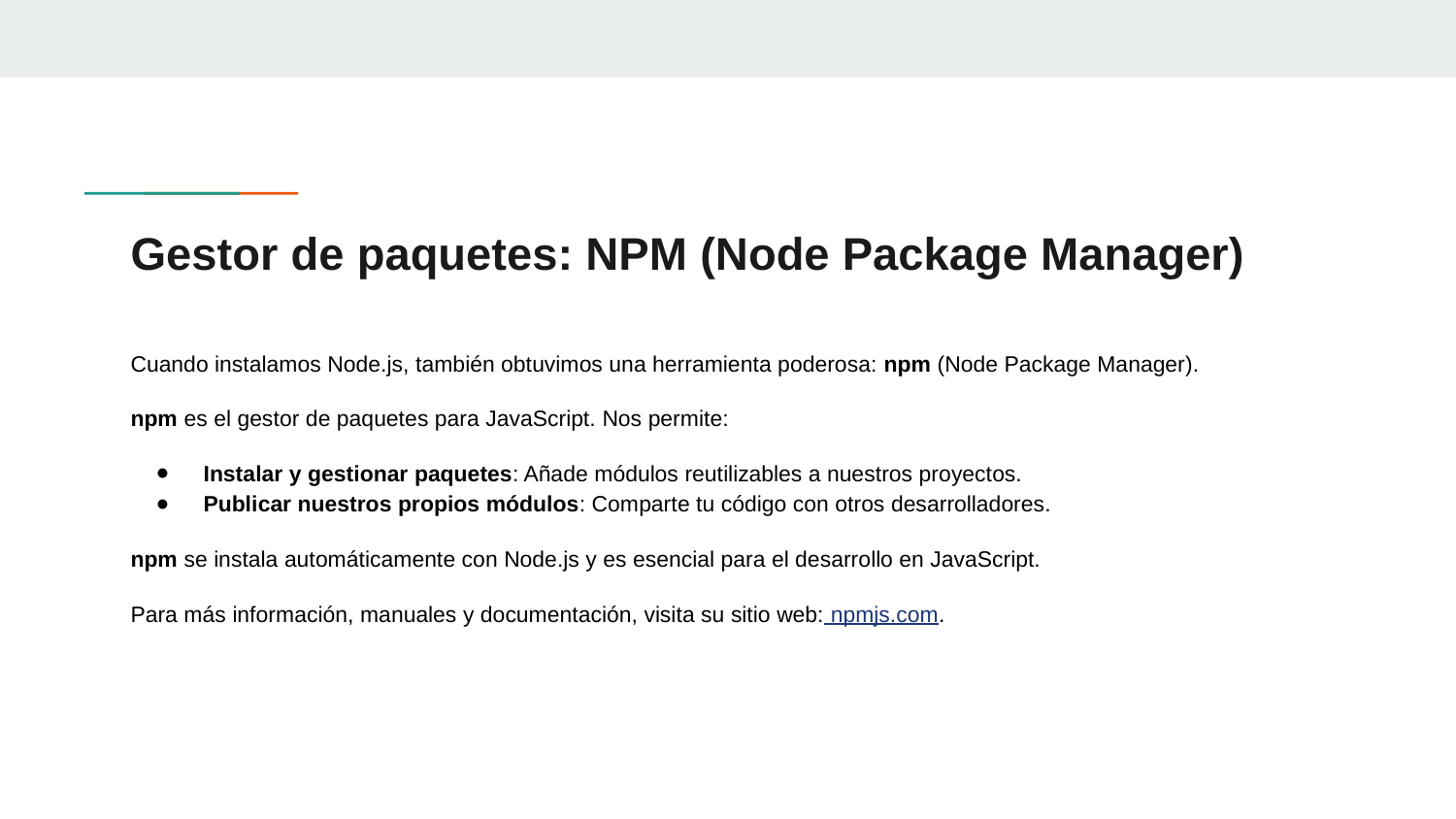

# Gestor de paquetes: NPM (Node Package Manager)
Cuando instalamos Node.js, también obtuvimos una herramienta poderosa: npm (Node Package Manager).
npm es el gestor de paquetes para JavaScript. Nos permite:
Instalar y gestionar paquetes: Añade módulos reutilizables a nuestros proyectos.
Publicar nuestros propios módulos: Comparte tu código con otros desarrolladores.
npm se instala automáticamente con Node.js y es esencial para el desarrollo en JavaScript.
Para más información, manuales y documentación, visita su sitio web: npmjs.com.